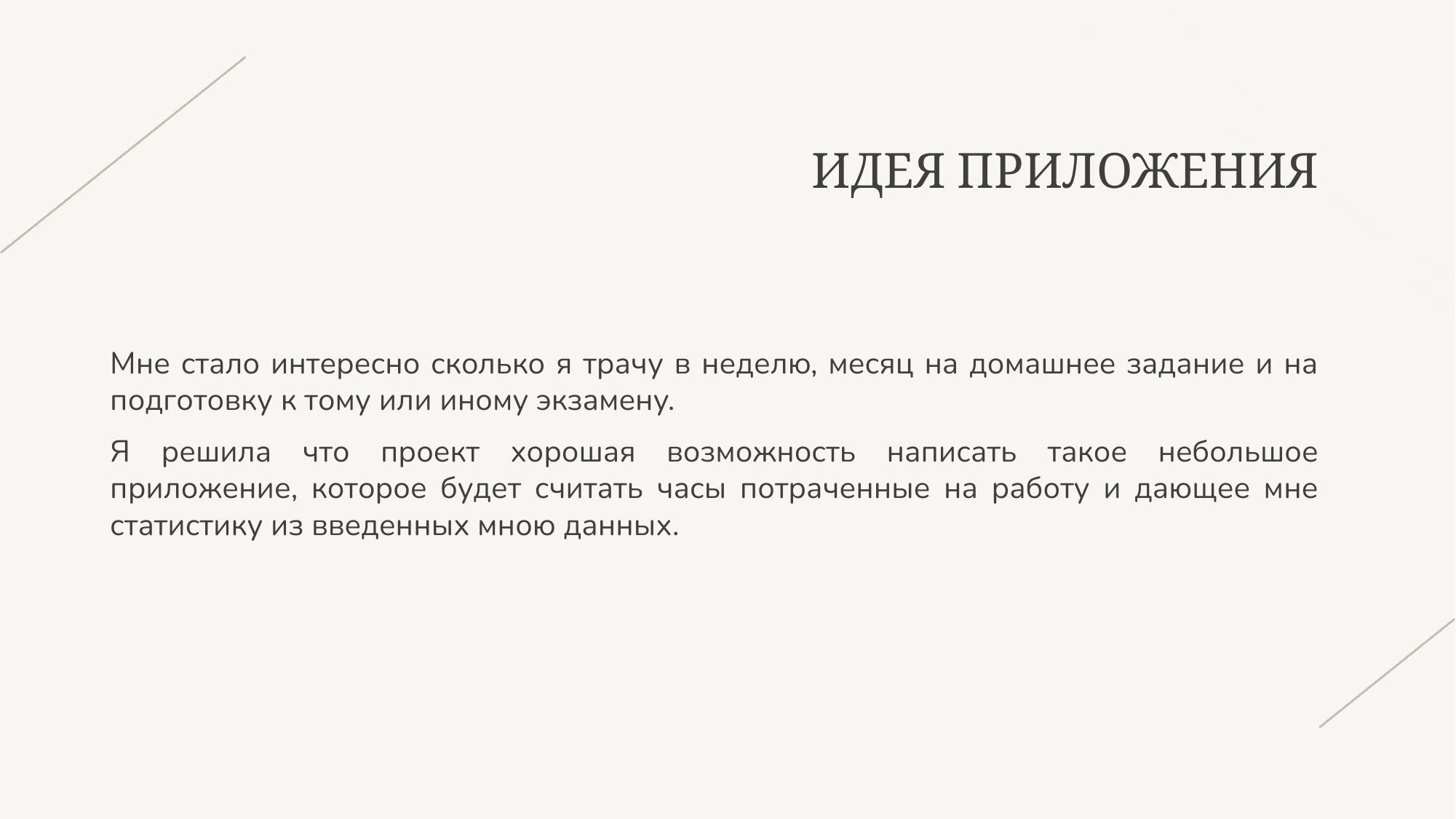

# ИДЕЯ ПРИЛОЖЕНИЯ
Мне стало интересно сколько я трачу в неделю, месяц на домашнее задание и на подготовку к тому или иному экзамену.
Я решила что проект хорошая возможность написать такое небольшое приложение, которое будет считать часы потраченные на работу и дающее мне статистику из введенных мною данных.